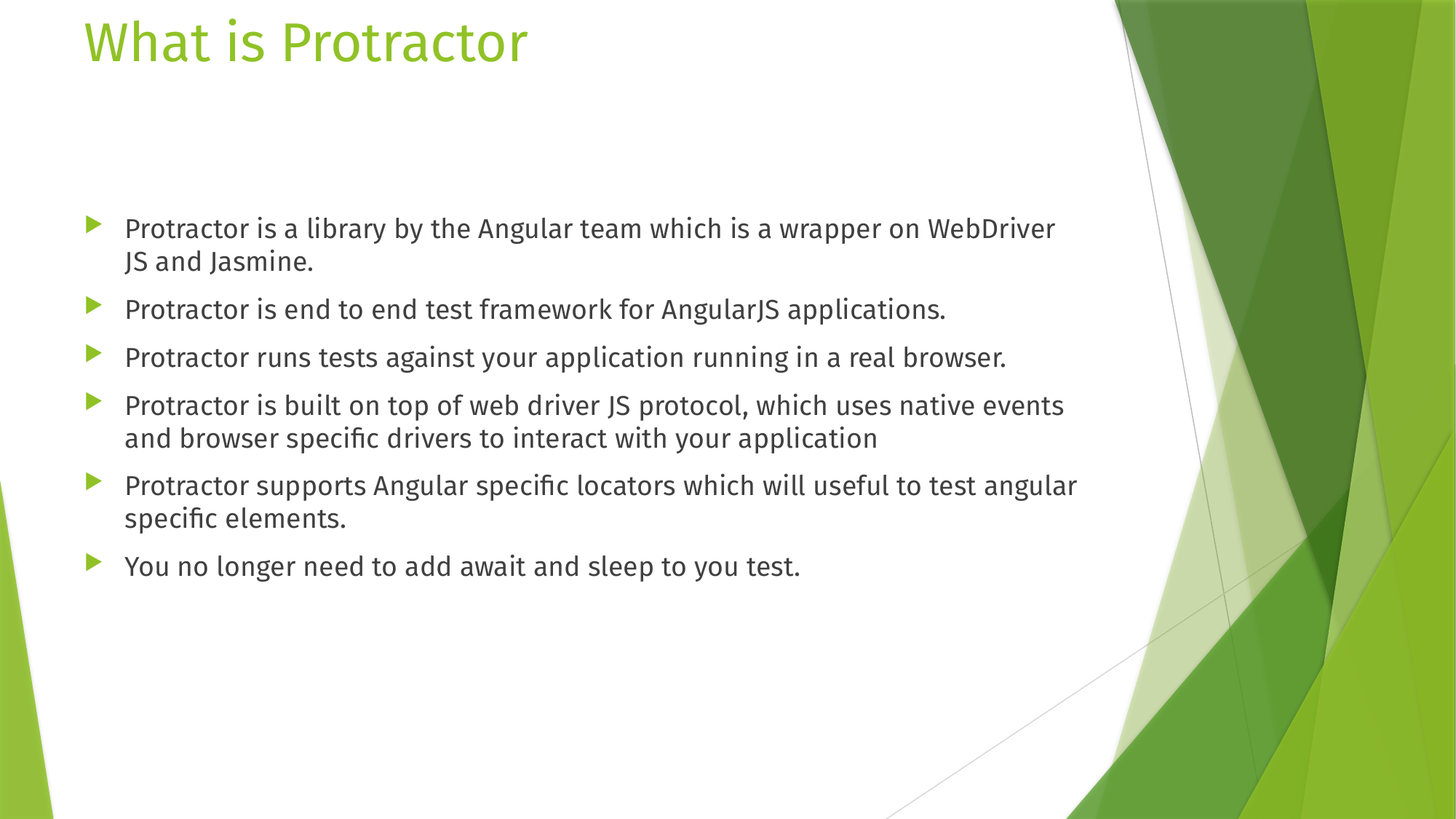

# What is Protractor
Protractor is a library by the Angular team which is a wrapper on WebDriver JS and Jasmine.
Protractor is end to end test framework for AngularJS applications.
Protractor runs tests against your application running in a real browser.
Protractor is built on top of web driver JS protocol, which uses native events and browser specific drivers to interact with your application
Protractor supports Angular specific locators which will useful to test angular specific elements.
You no longer need to add await and sleep to you test.